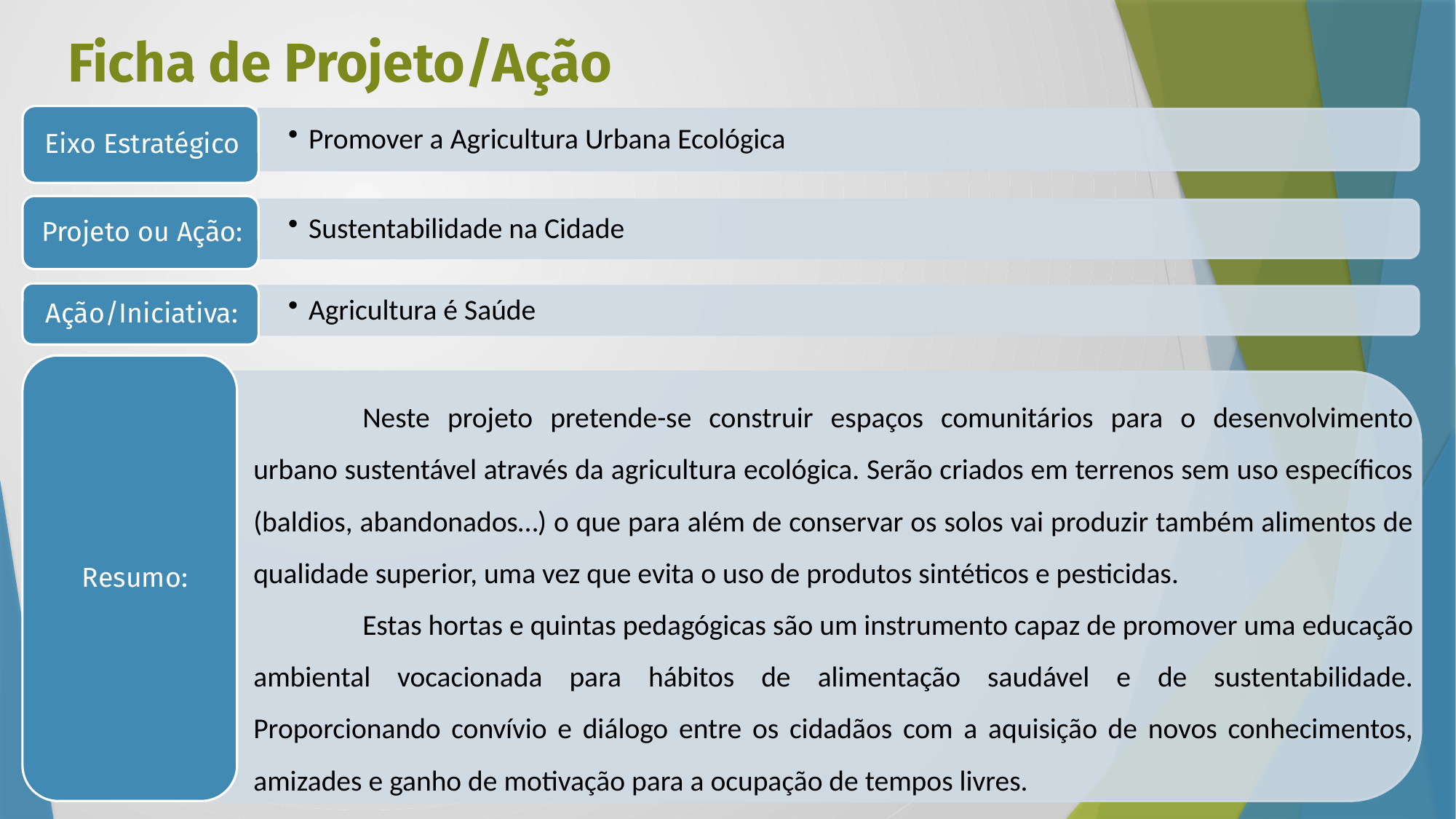

# Ficha de Projeto/Ação
Promover a Agricultura Urbana Ecológica
Eixo Estratégico
Sustentabilidade na Cidade
Projeto ou Ação:
Agricultura é Saúde
Ação/Iniciativa:

Resumo:
	Neste projeto pretende-se construir espaços comunitários para o desenvolvimento urbano sustentável através da agricultura ecológica. Serão criados em terrenos sem uso específicos (baldios, abandonados…) o que para além de conservar os solos vai produzir também alimentos de qualidade superior, uma vez que evita o uso de produtos sintéticos e pesticidas.
	Estas hortas e quintas pedagógicas são um instrumento capaz de promover uma educação ambiental vocacionada para hábitos de alimentação saudável e de sustentabilidade. Proporcionando convívio e diálogo entre os cidadãos com a aquisição de novos conhecimentos, amizades e ganho de motivação para a ocupação de tempos livres.